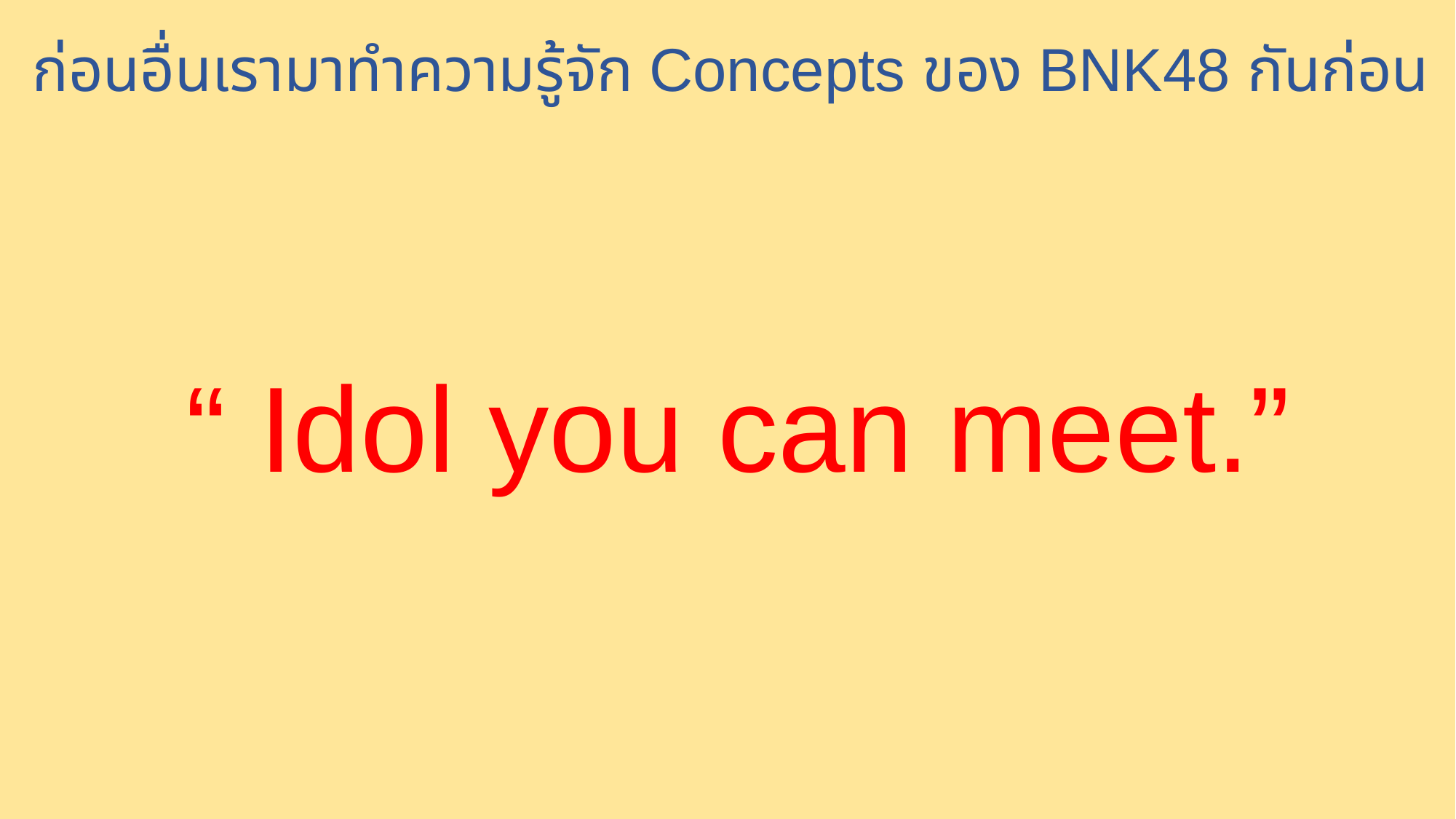

ก่อนอื่นเรามาทำความรู้จัก Concepts ของ BNK48 กันก่อน
“ Idol you can meet.”